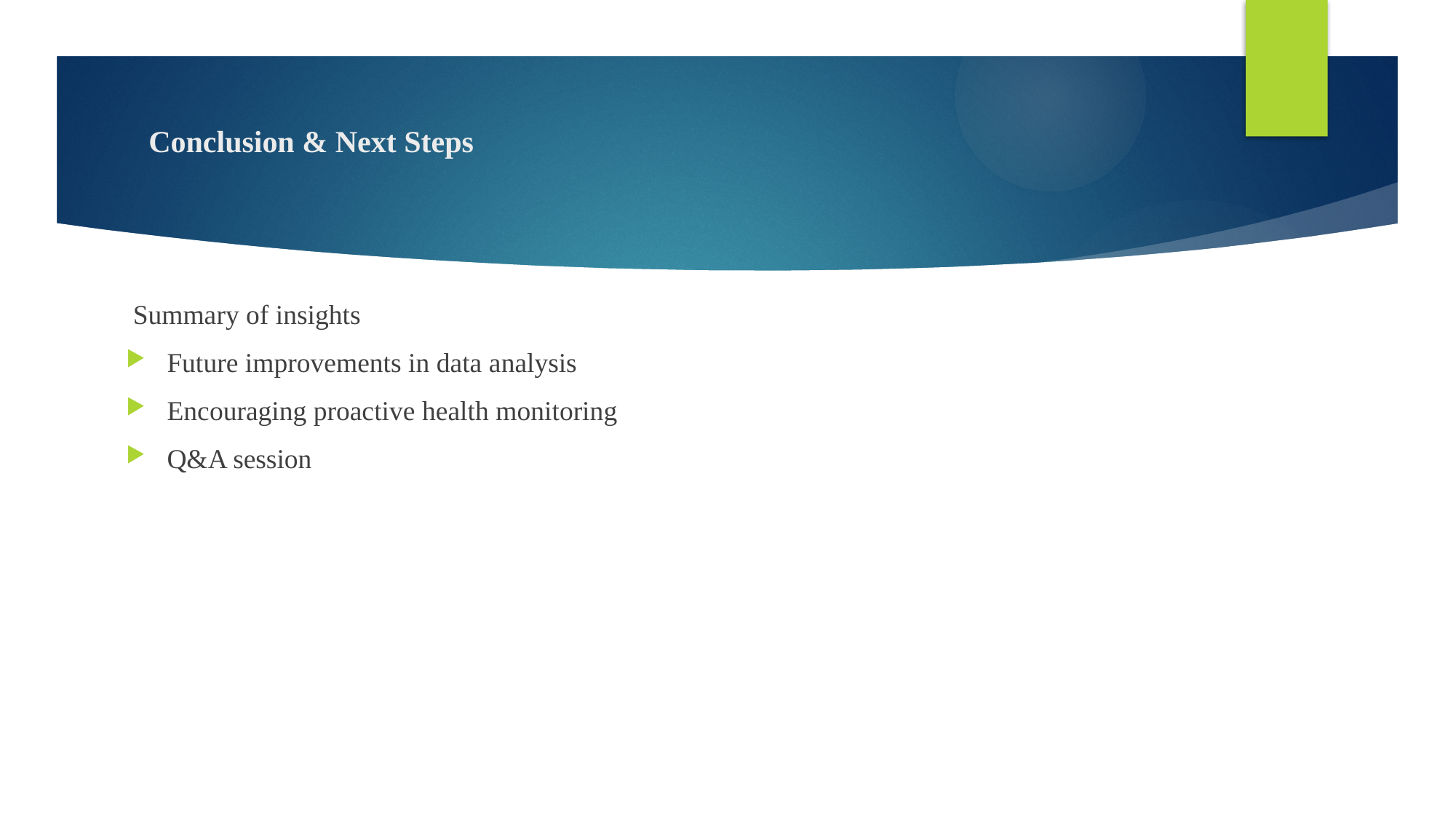

# Conclusion & Next Steps
 Summary of insights
Future improvements in data analysis
Encouraging proactive health monitoring
Q&A session